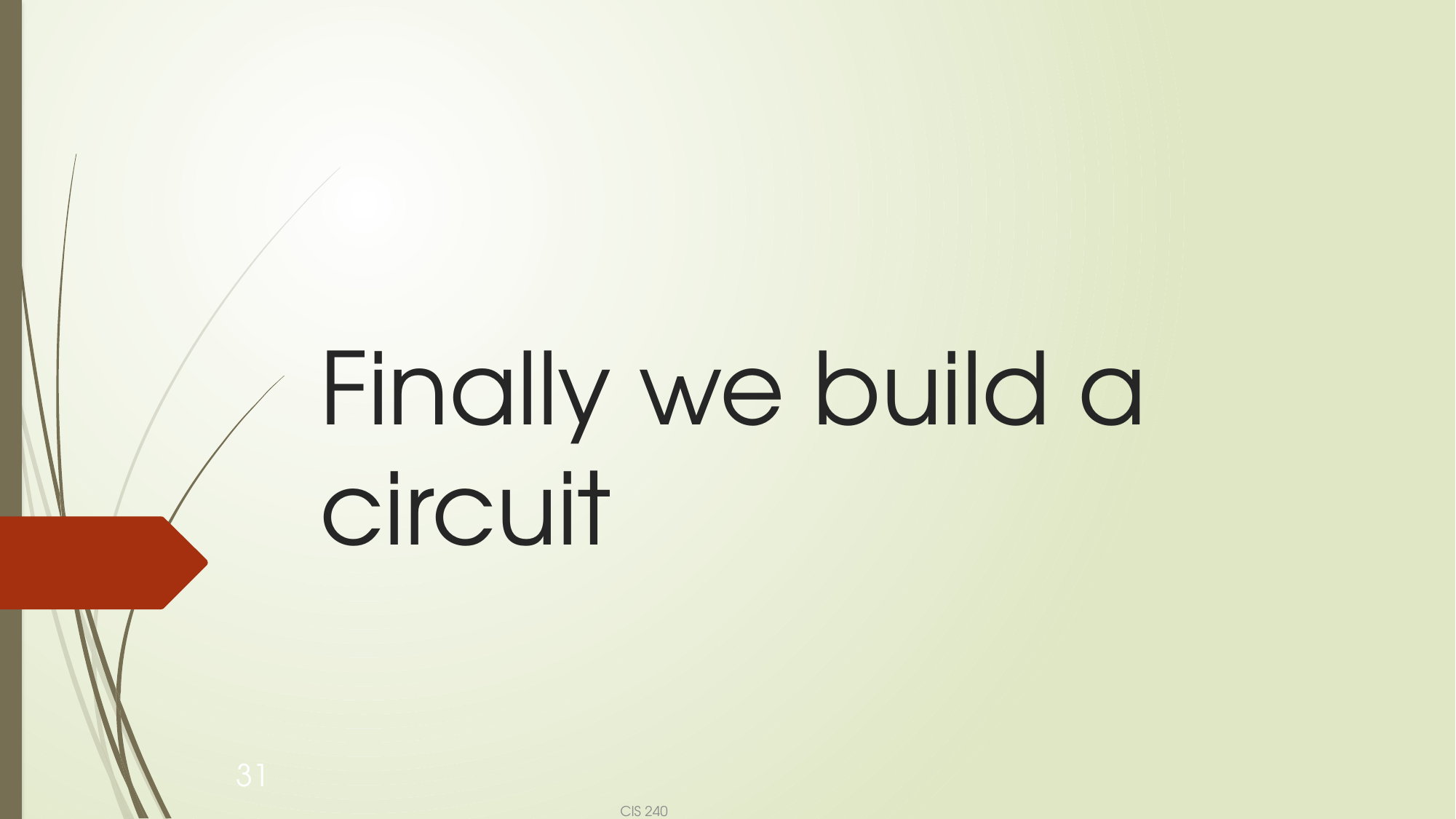

# Finally we build a circuit

31
CIS 240